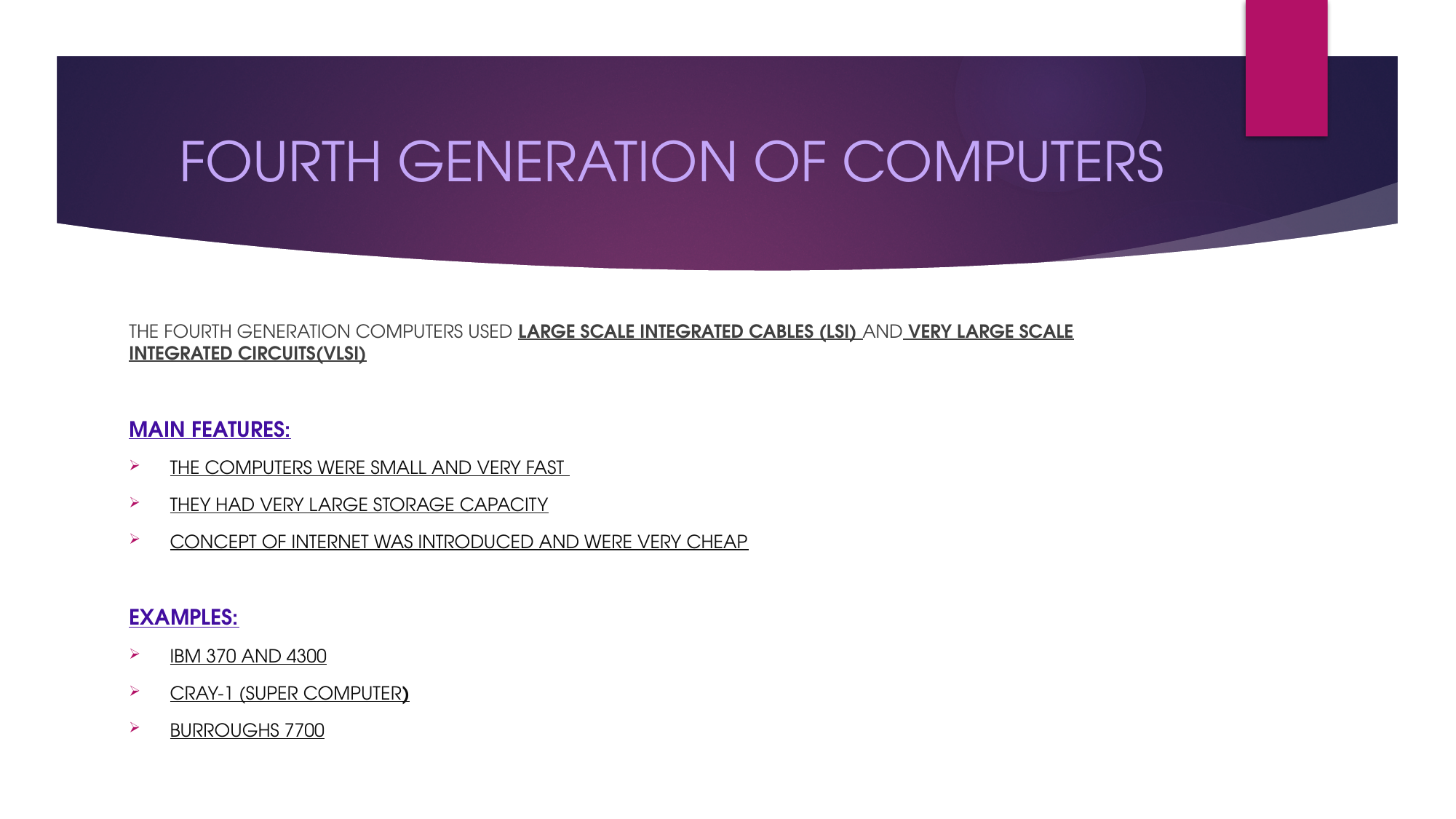

# FOURTH GENERATION OF COMPUTERS
THE FOURTH GENERATION COMPUTERS USED LARGE SCALE INTEGRATED CABLES (LSI) AND VERY LARGE SCALE INTEGRATED CIRCUITS(VLSI)

MAIN FEATURES:
THE COMPUTERS WERE SMALL AND VERY FAST
THEY HAD VERY LARGE STORAGE CAPACITY
CONCEPT OF INTERNET WAS INTRODUCED AND WERE VERY CHEAP

EXAMPLES:
IBM 370 AND 4300
CRAY-1 (SUPER COMPUTER)
BURROUGHS 7700